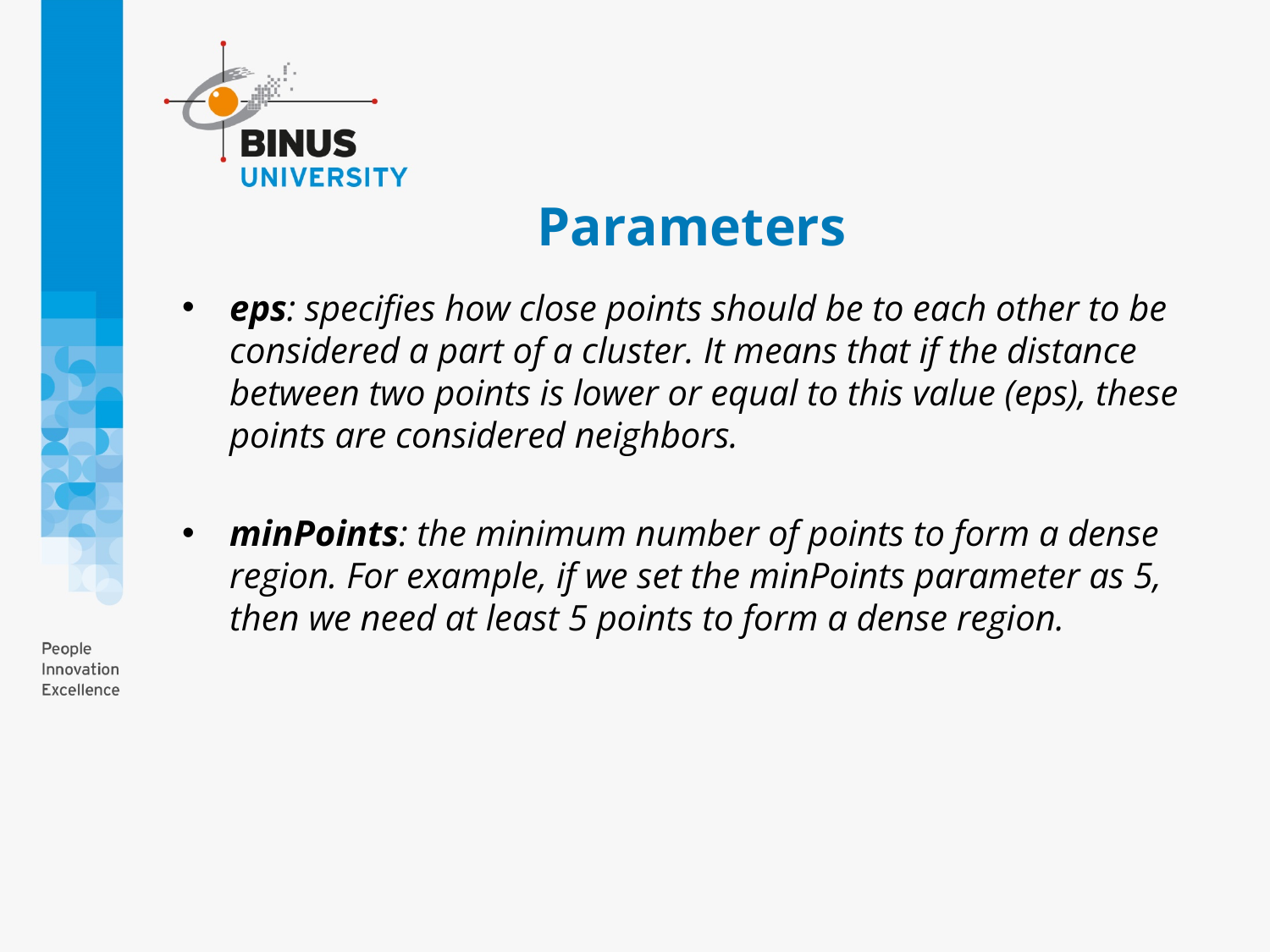

# Parameters
eps: specifies how close points should be to each other to be considered a part of a cluster. It means that if the distance between two points is lower or equal to this value (eps), these points are considered neighbors.

minPoints: the minimum number of points to form a dense region. For example, if we set the minPoints parameter as 5, then we need at least 5 points to form a dense region.